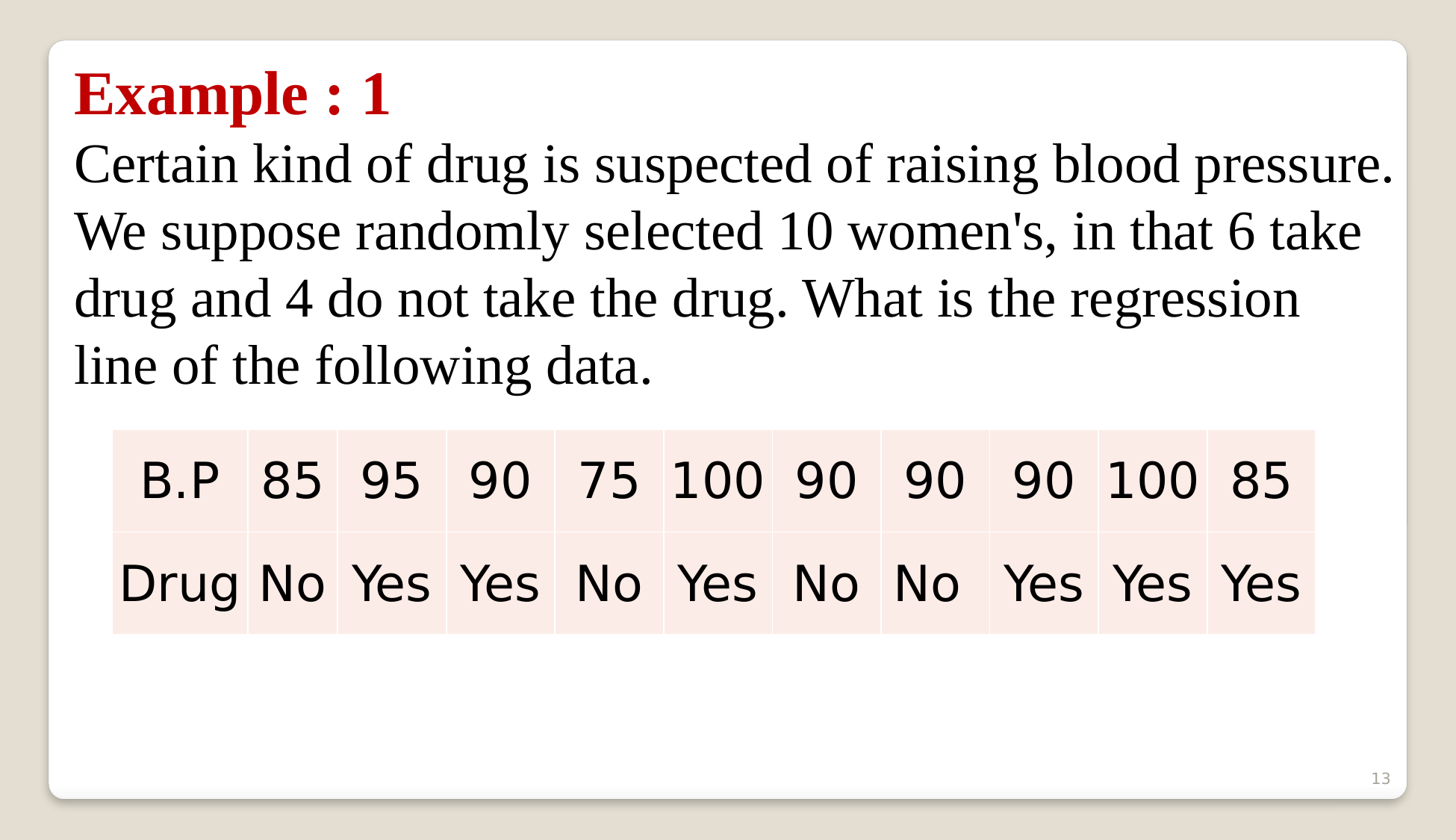

Example : 1
Certain kind of drug is suspected of raising blood pressure. We suppose randomly selected 10 women's, in that 6 take drug and 4 do not take the drug. What is the regression line of the following data.

| B.P | 85 | 95 | 90 | 75 | 100 | 90 | 90 | 90 | 100 | 85 |
| --- | --- | --- | --- | --- | --- | --- | --- | --- | --- | --- |
| Drug | No | Yes | Yes | No | Yes | No | No | Yes | Yes | Yes |
13